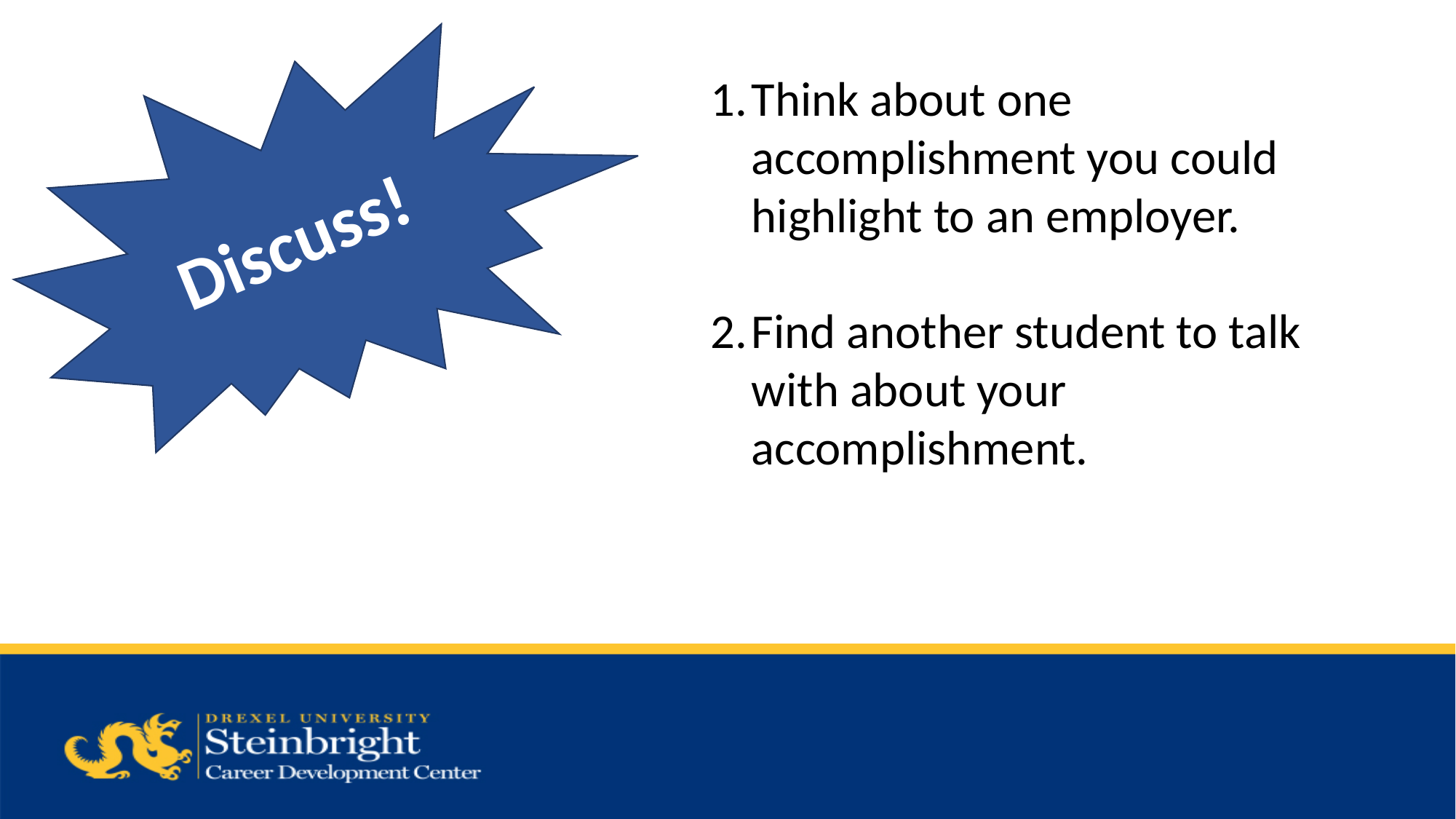

Think about one accomplishment you could highlight to an employer.

Find another student to talk with about your accomplishment.
Discuss!